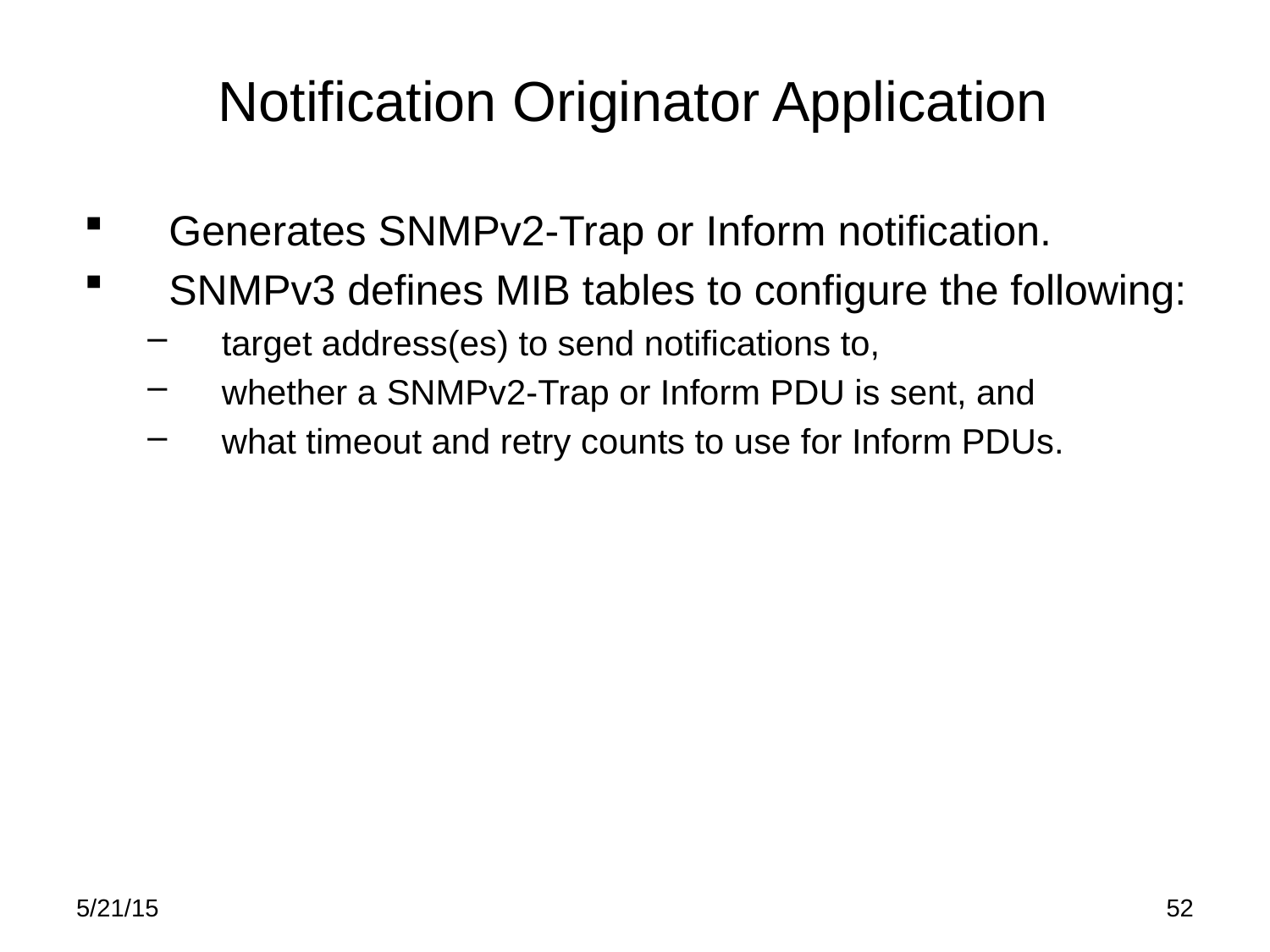

# Notification Originator Application
Generates SNMPv2-Trap or Inform notification.
SNMPv3 defines MIB tables to configure the following:
target address(es) to send notifications to,
whether a SNMPv2-Trap or Inform PDU is sent, and
what timeout and retry counts to use for Inform PDUs.

5/21/15
52